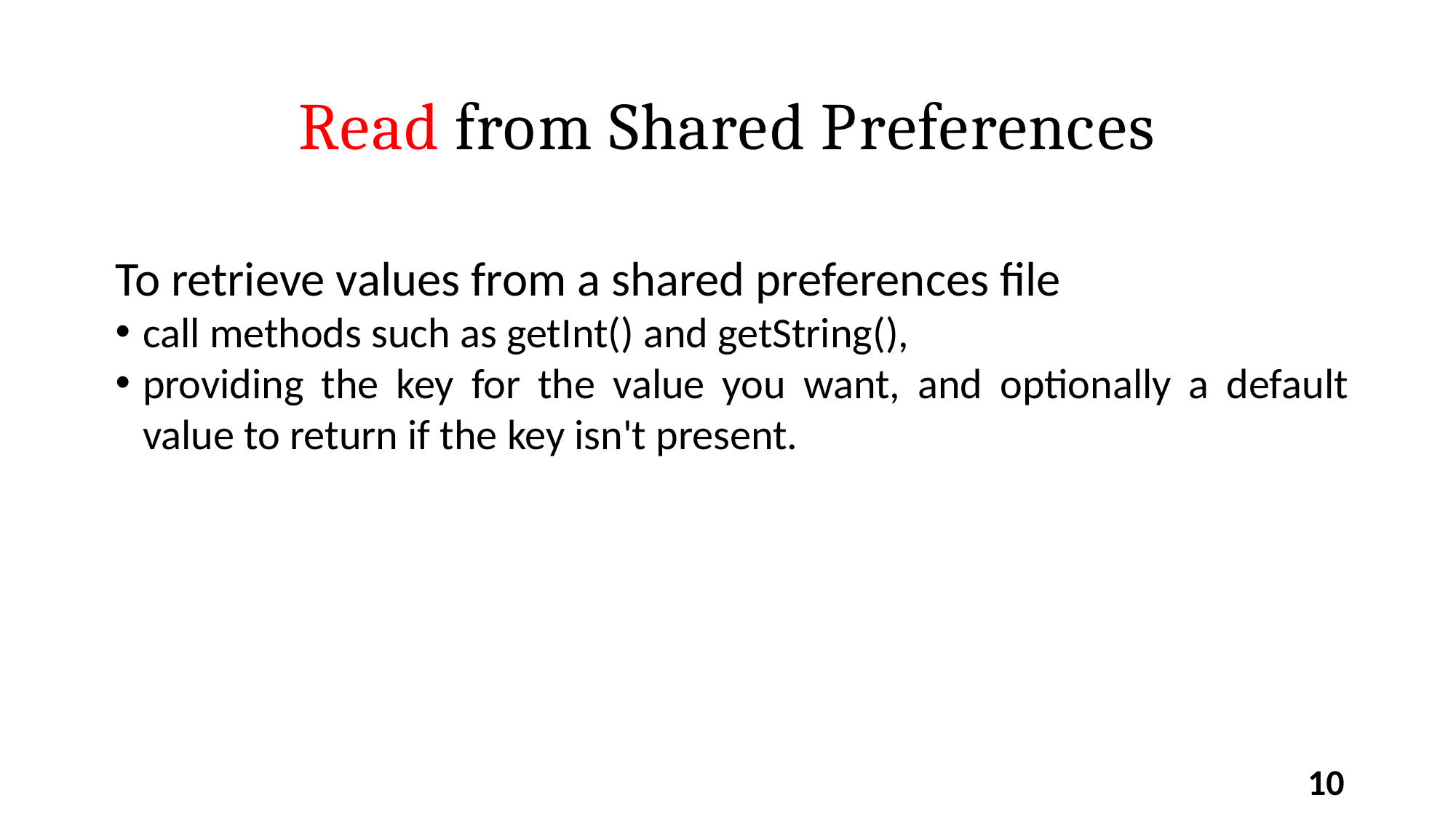

Read from Shared Preferences

To retrieve values from a shared preferences file
call methods such as getInt() and getString(),
providing the key for the value you want, and optionally a default value to return if the key isn't present.
10